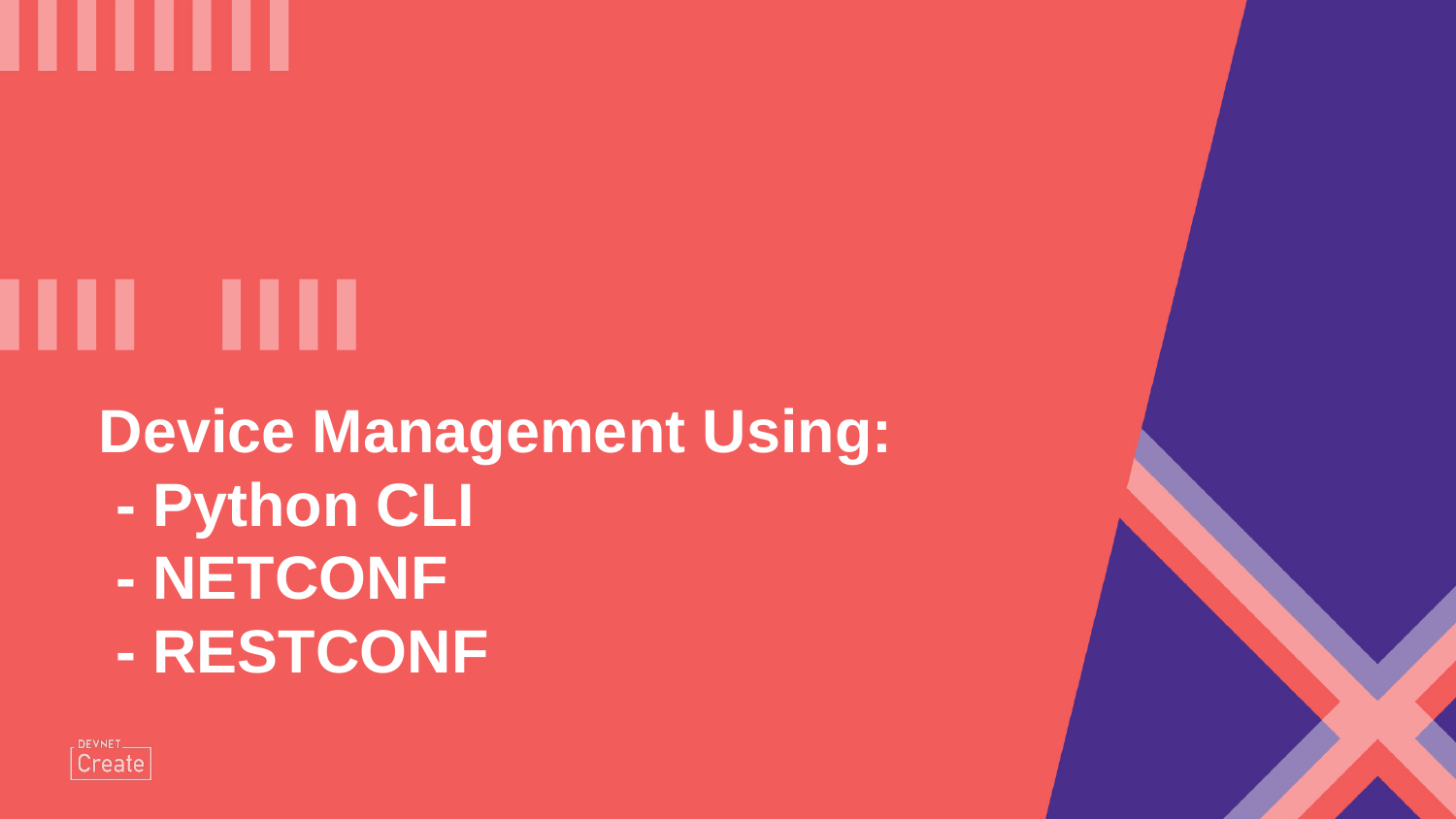

# Device Management Using: - Python CLI - NETCONF - RESTCONF